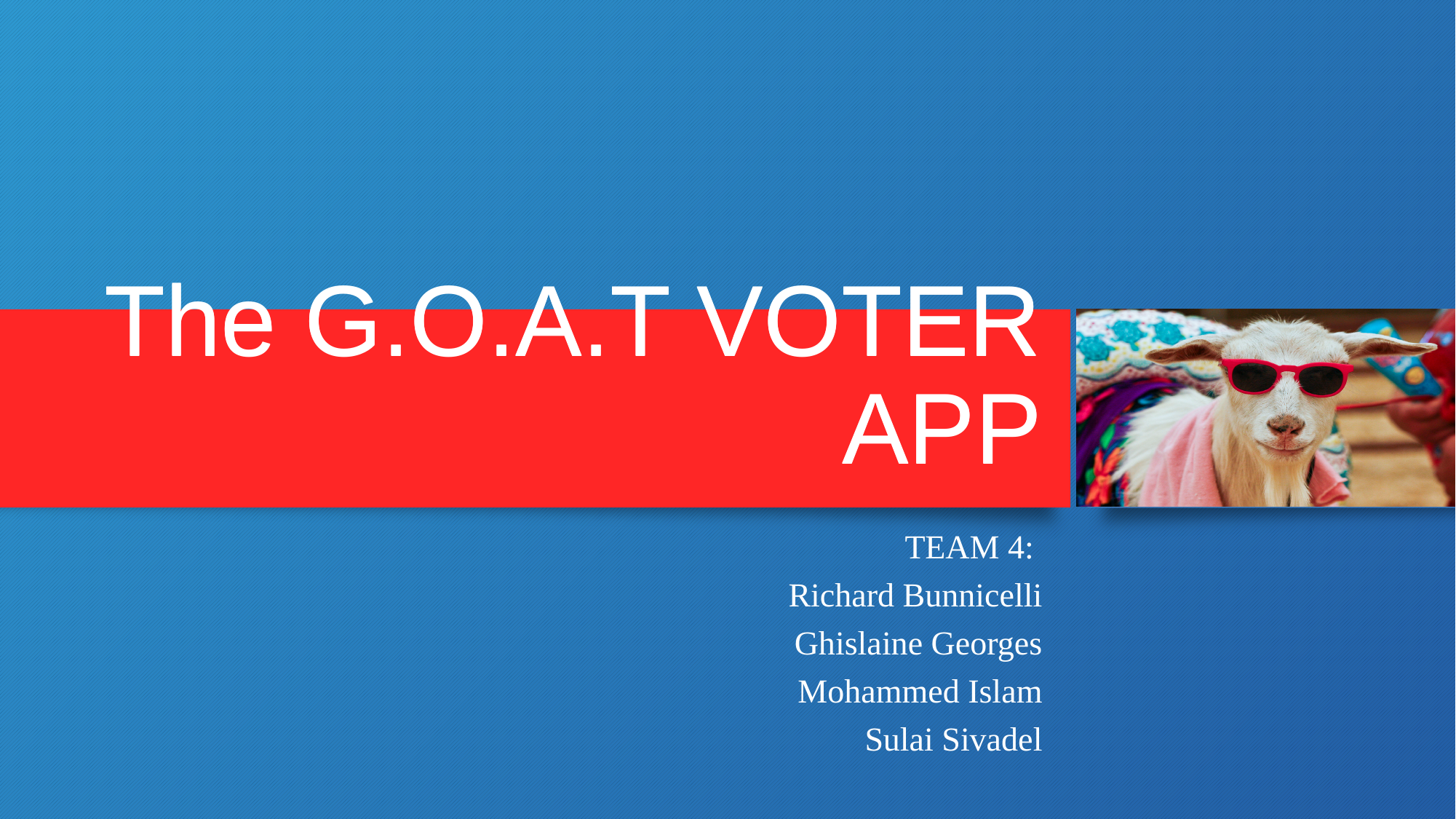

# The G.O.A.T VOTER APP
The G.O.A.T VOTER APP
TEAM 4:
Richard Bunnicelli
Ghislaine Georges
Mohammed Islam
Sulai Sivadel